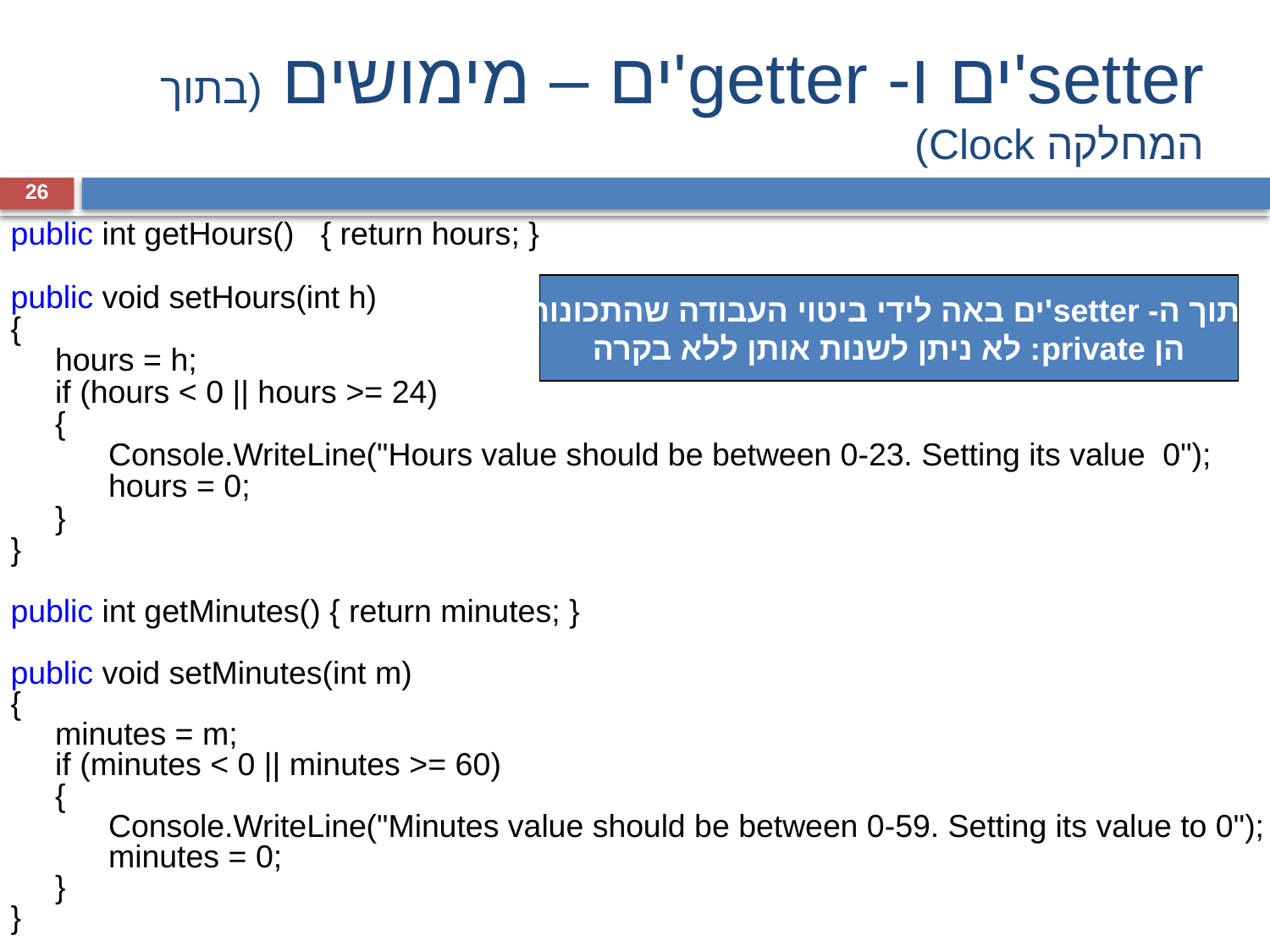

setter'ים ו- getter'ים – מימושים (בתוך המחלקה Clock)
26
public int getHours()   { return hours; }

public void setHours(int h)
{
     hours = h;
     if (hours < 0 || hours >= 24)
     {
           Console.WriteLine("Hours value should be between 0-23. Setting its value  0");
           hours = 0;
     }
}

public int getMinutes() { return minutes; }

public void setMinutes(int m)
{
     minutes = m;
     if (minutes < 0 || minutes >= 60)
     {
           Console.WriteLine("Minutes value should be between 0-59. Setting its value to 0");
           minutes = 0;
     }
}

בתוך ה- setter'ים באה לידי ביטוי העבודה שהתכונות
הן private: לא ניתן לשנות אותן ללא בקרה